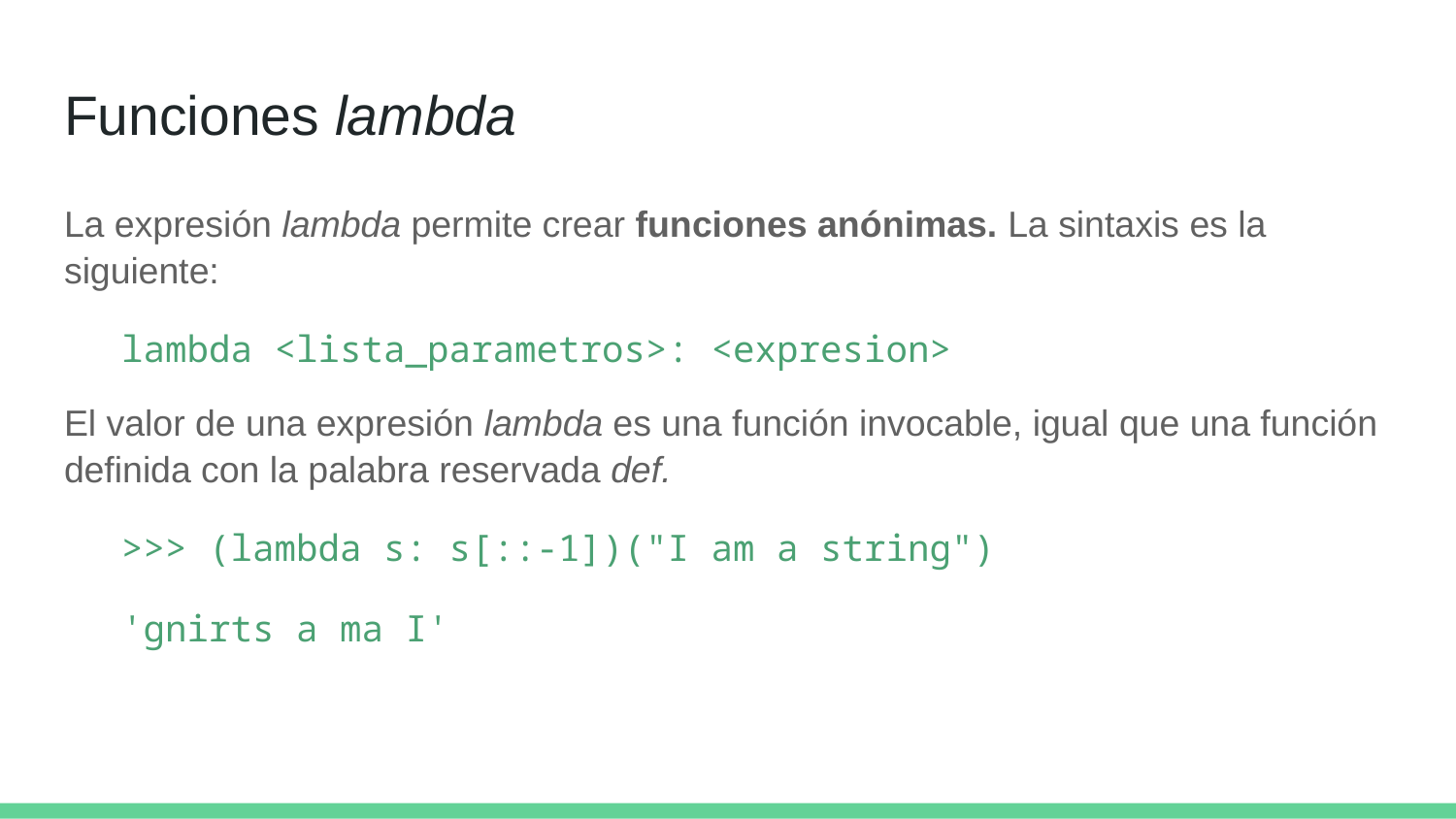

# Funciones lambda
La expresión lambda permite crear funciones anónimas. La sintaxis es la siguiente:
lambda <lista_parametros>: <expresion>
El valor de una expresión lambda es una función invocable, igual que una función definida con la palabra reservada def.
>>> (lambda s: s[::-1])("I am a string")
'gnirts a ma I'